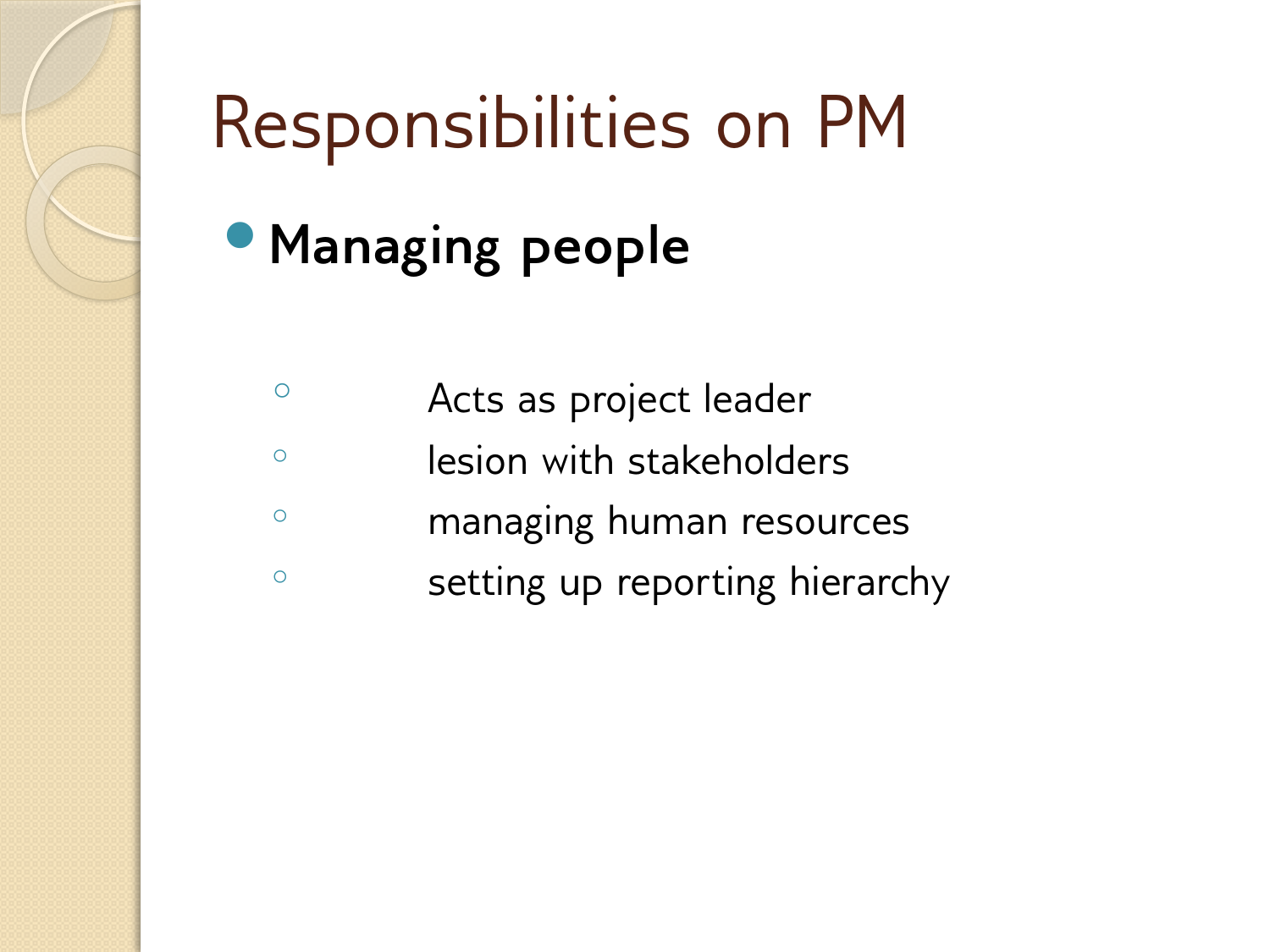

# Responsibilities on PM
Managing people

	Acts as project leader
	lesion with stakeholders
	managing human resources
	setting up reporting hierarchy